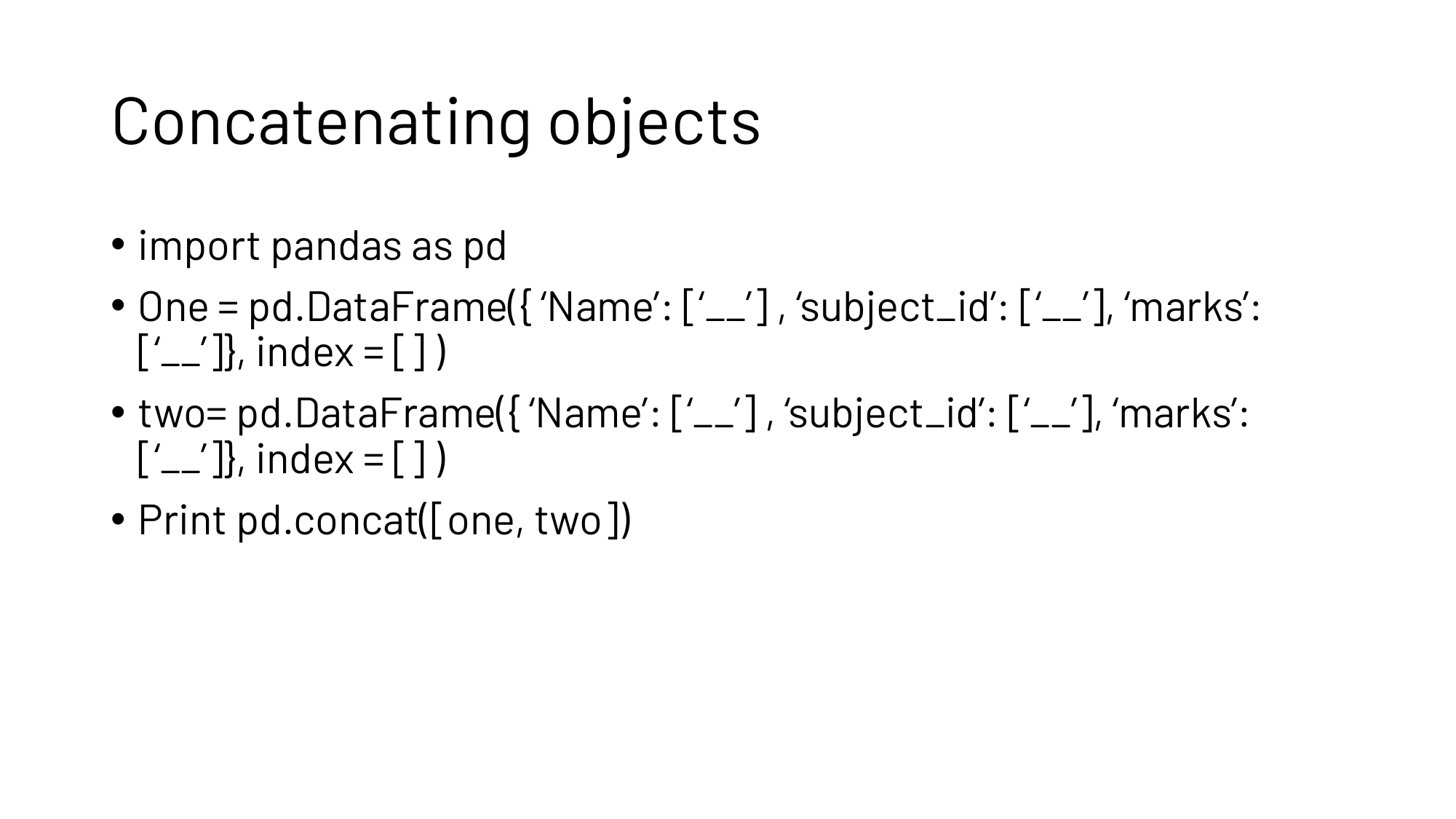

# Concatenating objects
import pandas as pd
One = pd.DataFrame({ ‘Name’: [‘__’] , ‘subject_id’: [‘__’], ‘marks’: [‘__’]}, index = [] )
two= pd.DataFrame({ ‘Name’: [‘__’] , ‘subject_id’: [‘__’], ‘marks’: [‘__’]}, index = [] )
Print pd.concat([one, two])